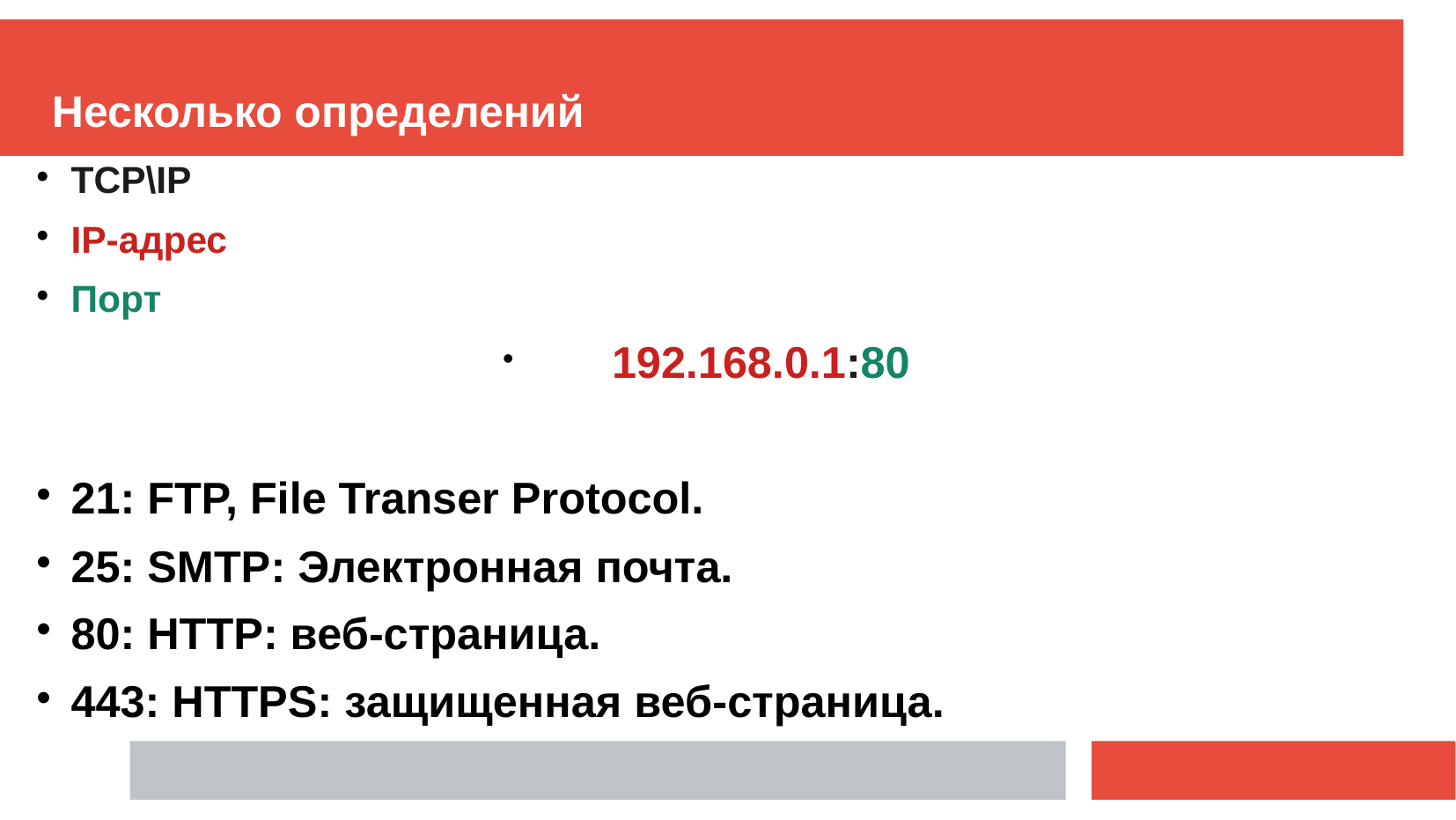

Несколько определений
TCP\IP
IP-адрес
Порт
    192.168.0.1:80

21: FTP, File Transer Protocol.
25: SMTP: Электронная почта.
80: HTTP: веб-страница.
443: HTTPS: защищенная веб-страница.